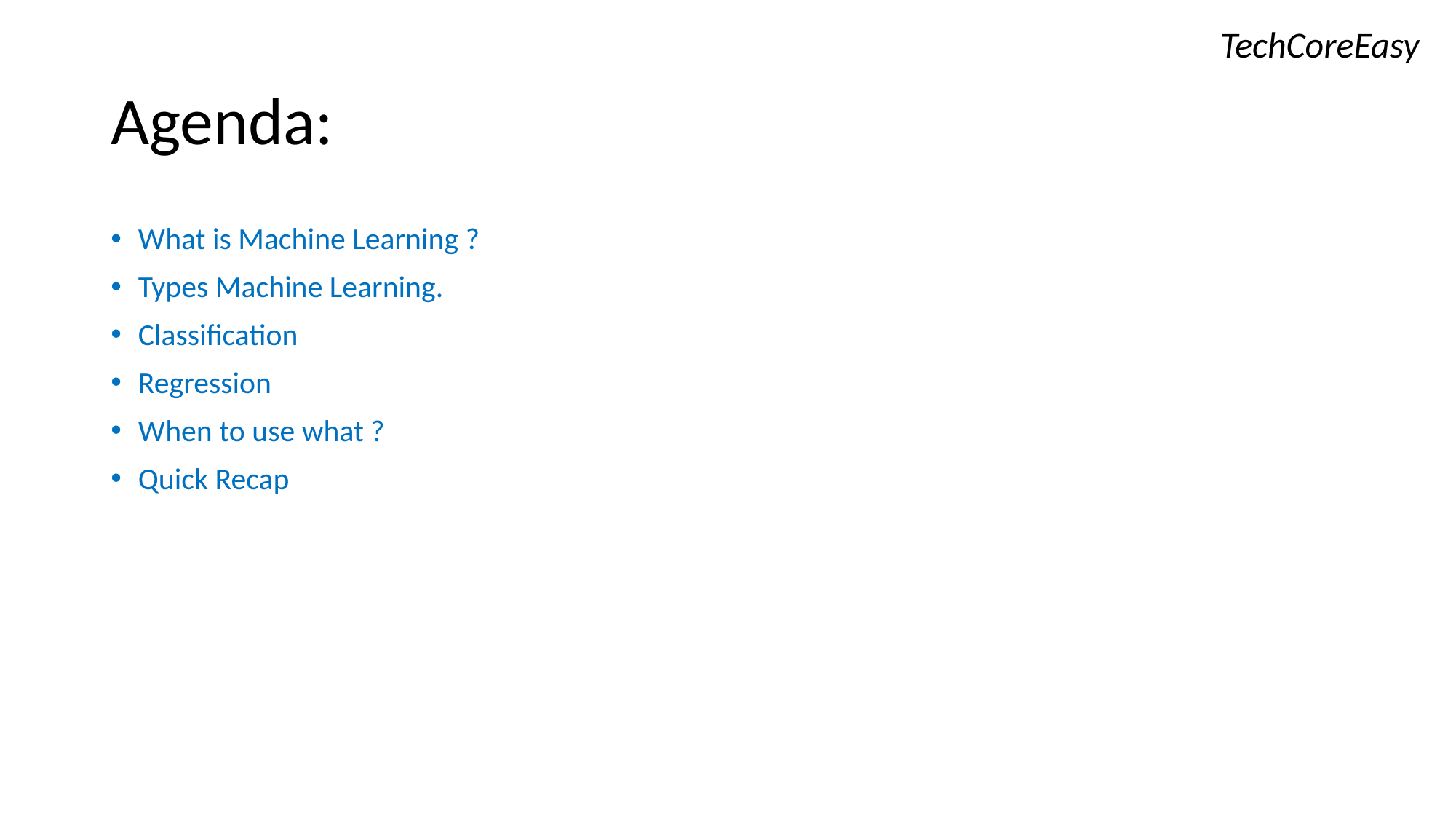

TechCoreEasy
# Agenda:
What is Machine Learning ?
Types Machine Learning.
Classification
Regression
When to use what ?
Quick Recap